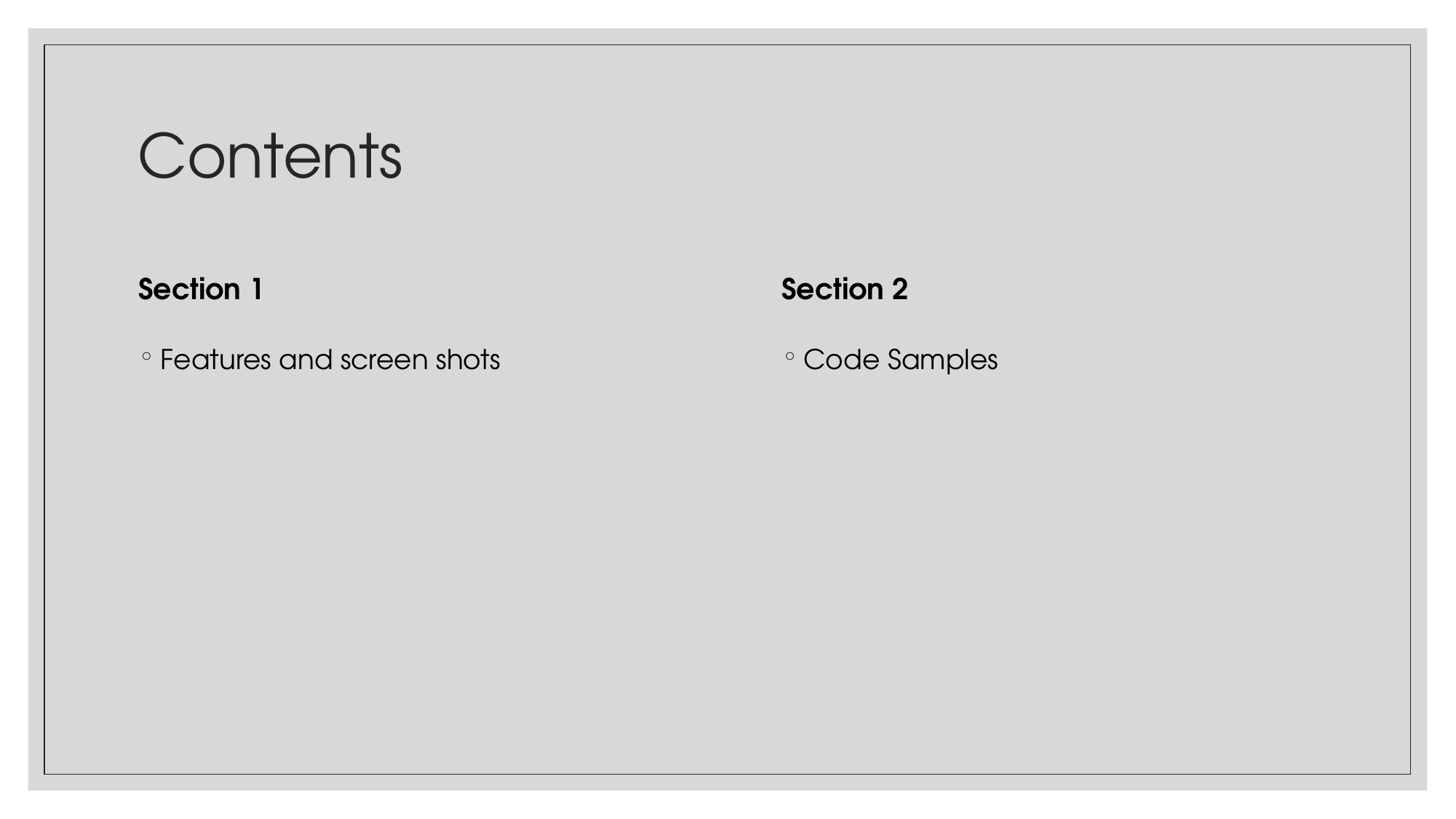

# Contents
Section 1
Section 2
Code Samples
Features and screen shots